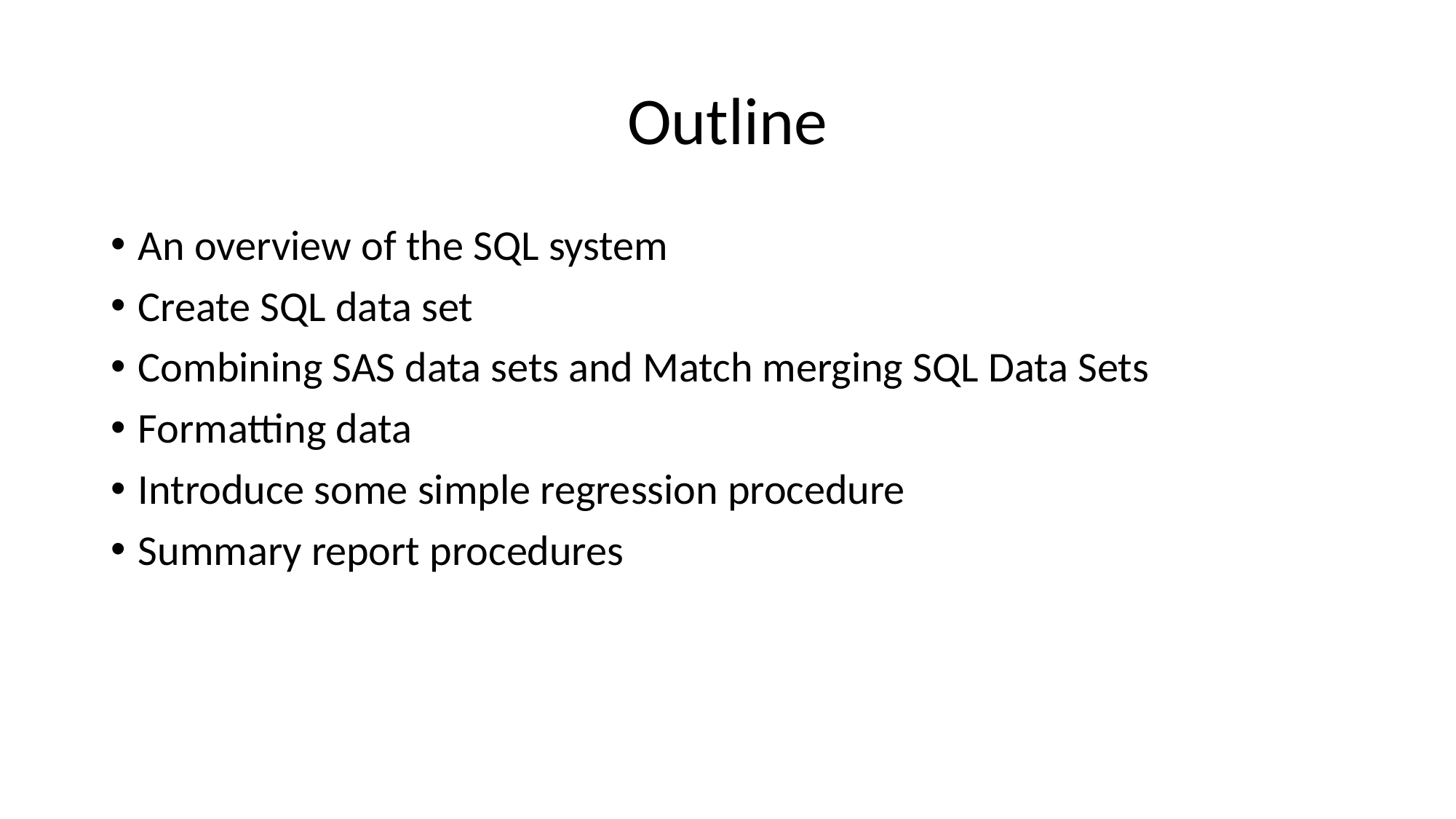

# Outline
An overview of the SQL system
Create SQL data set
Combining SAS data sets and Match merging SQL Data Sets
Formatting data
Introduce some simple regression procedure
Summary report procedures